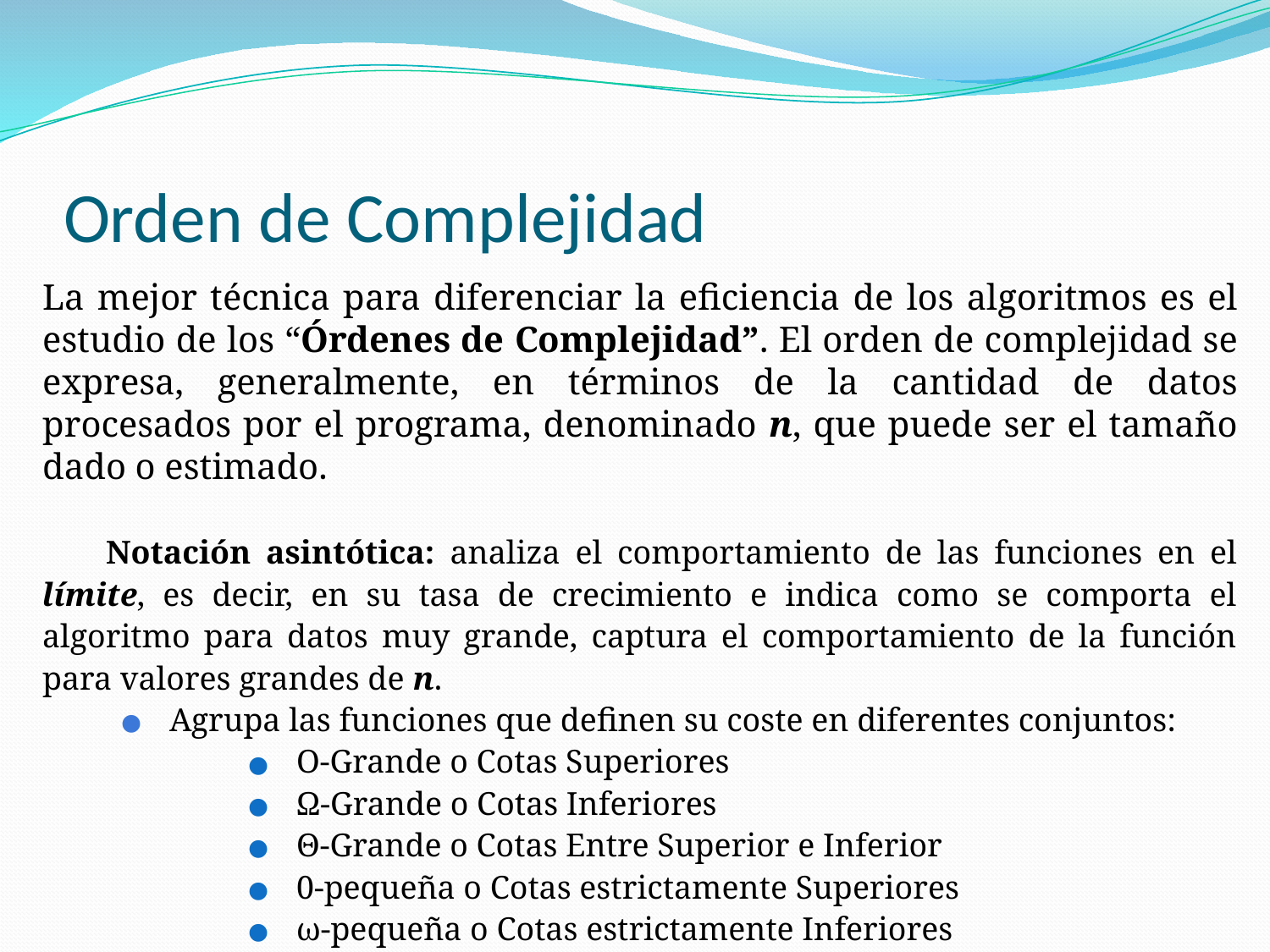

# Orden de Complejidad
La mejor técnica para diferenciar la eficiencia de los algoritmos es el estudio de los “Órdenes de Complejidad”. El orden de complejidad se expresa, generalmente, en términos de la cantidad de datos procesados por el programa, denominado n, que puede ser el tamaño dado o estimado.

Notación asintótica: analiza el comportamiento de las funciones en el límite, es decir, en su tasa de crecimiento e indica como se comporta el algoritmo para datos muy grande, captura el comportamiento de la función para valores grandes de n.
Agrupa las funciones que definen su coste en diferentes conjuntos:
O-Grande o Cotas Superiores
Ω-Grande o Cotas Inferiores
Θ-Grande o Cotas Entre Superior e Inferior
0-pequeña o Cotas estrictamente Superiores
ω-pequeña o Cotas estrictamente Inferiores